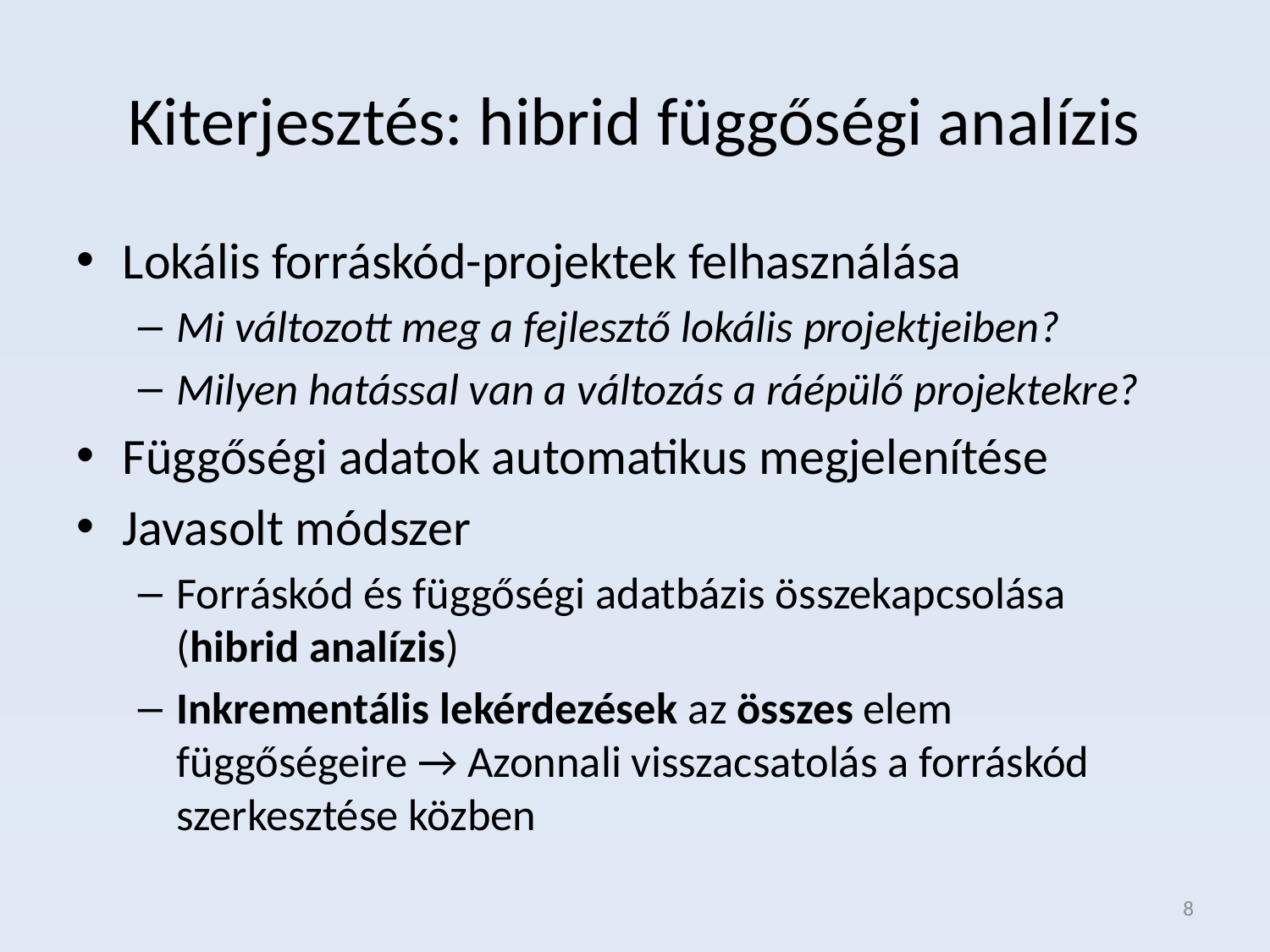

# Kiterjesztés: hibrid függőségi analízis
Lokális forráskód-projektek felhasználása
Mi változott meg a fejlesztő lokális projektjeiben?
Milyen hatással van a változás a ráépülő projektekre?
Függőségi adatok automatikus megjelenítése
Javasolt módszer
Forráskód és függőségi adatbázis összekapcsolása
(hibrid analízis)
Inkrementális lekérdezések az összes elem függőségeire → Azonnali visszacsatolás a forráskód szerkesztése közben

8